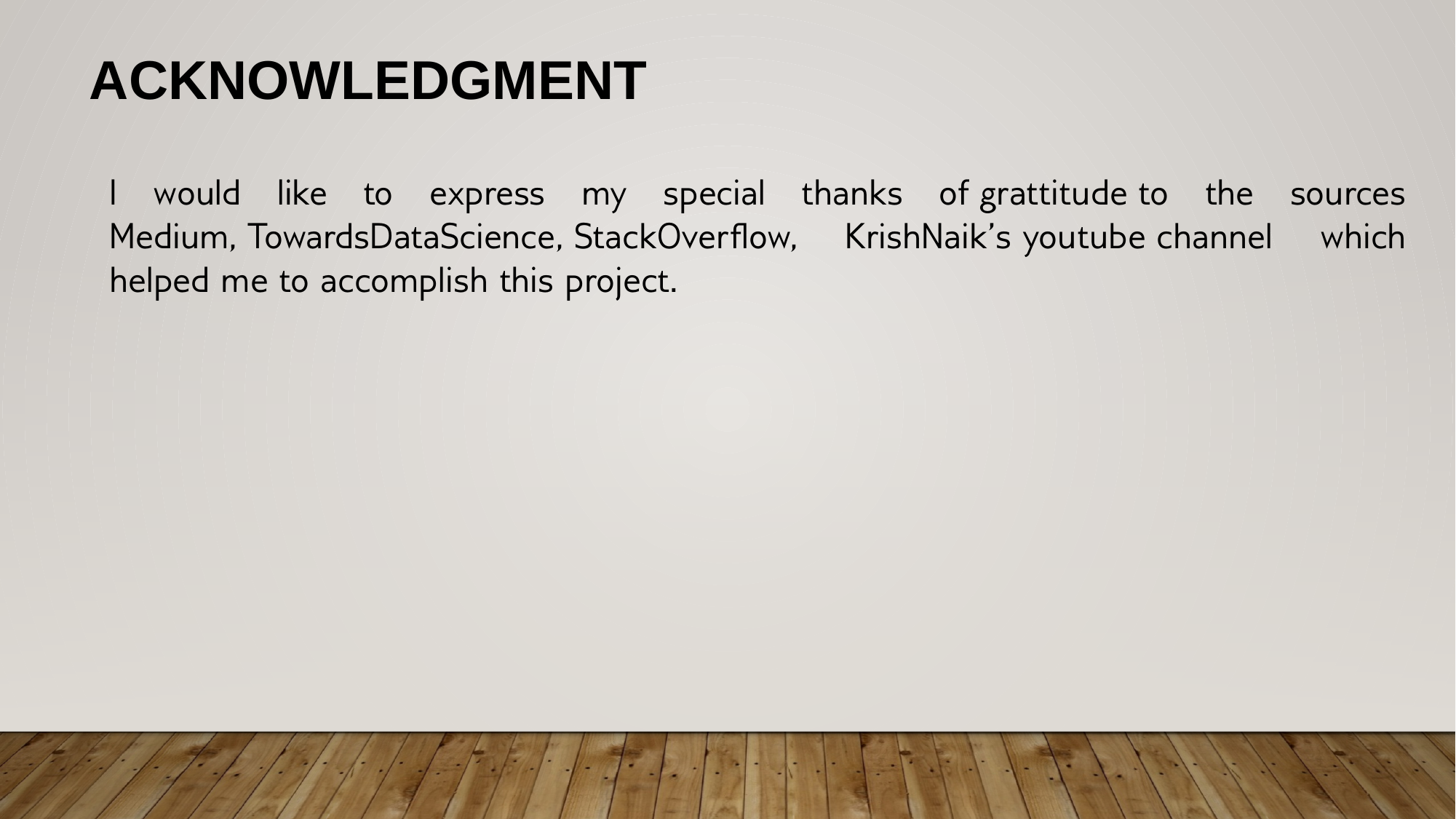

ACKNOWLEDGMENT
I would like to express my special thanks of grattitude to the sources Medium, TowardsDataScience, StackOverflow, KrishNaik’s youtube channel which helped me to accomplish this project.